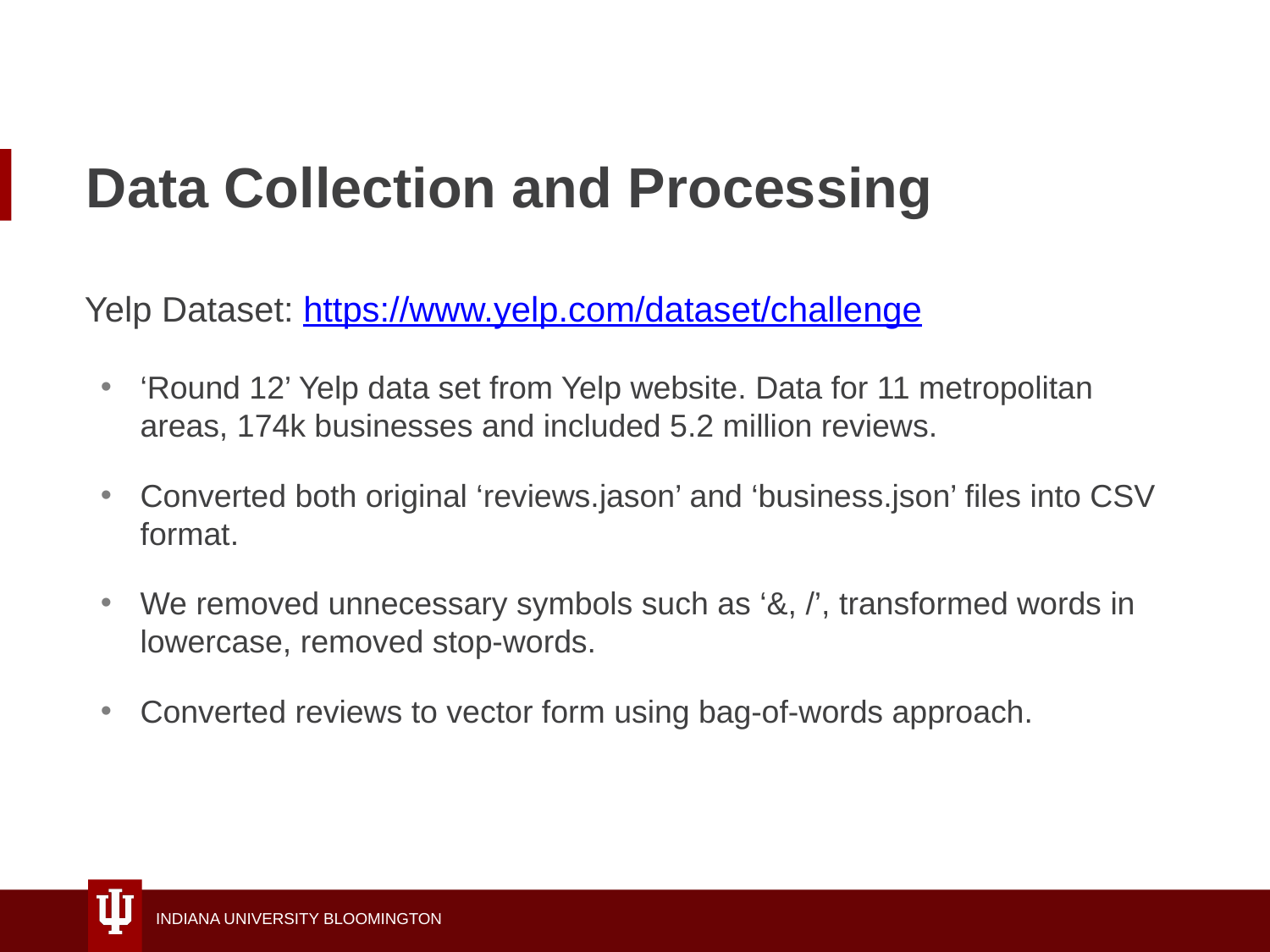

# Data Collection and Processing
Yelp Dataset: https://www.yelp.com/dataset/challenge

‘Round 12’ Yelp data set from Yelp website. Data for 11 metropolitan areas, 174k businesses and included 5.2 million reviews.
Converted both original ‘reviews.jason’ and ‘business.json’ files into CSV format.
We removed unnecessary symbols such as ‘&, /’, transformed words in lowercase, removed stop-words.
Converted reviews to vector form using bag-of-words approach.